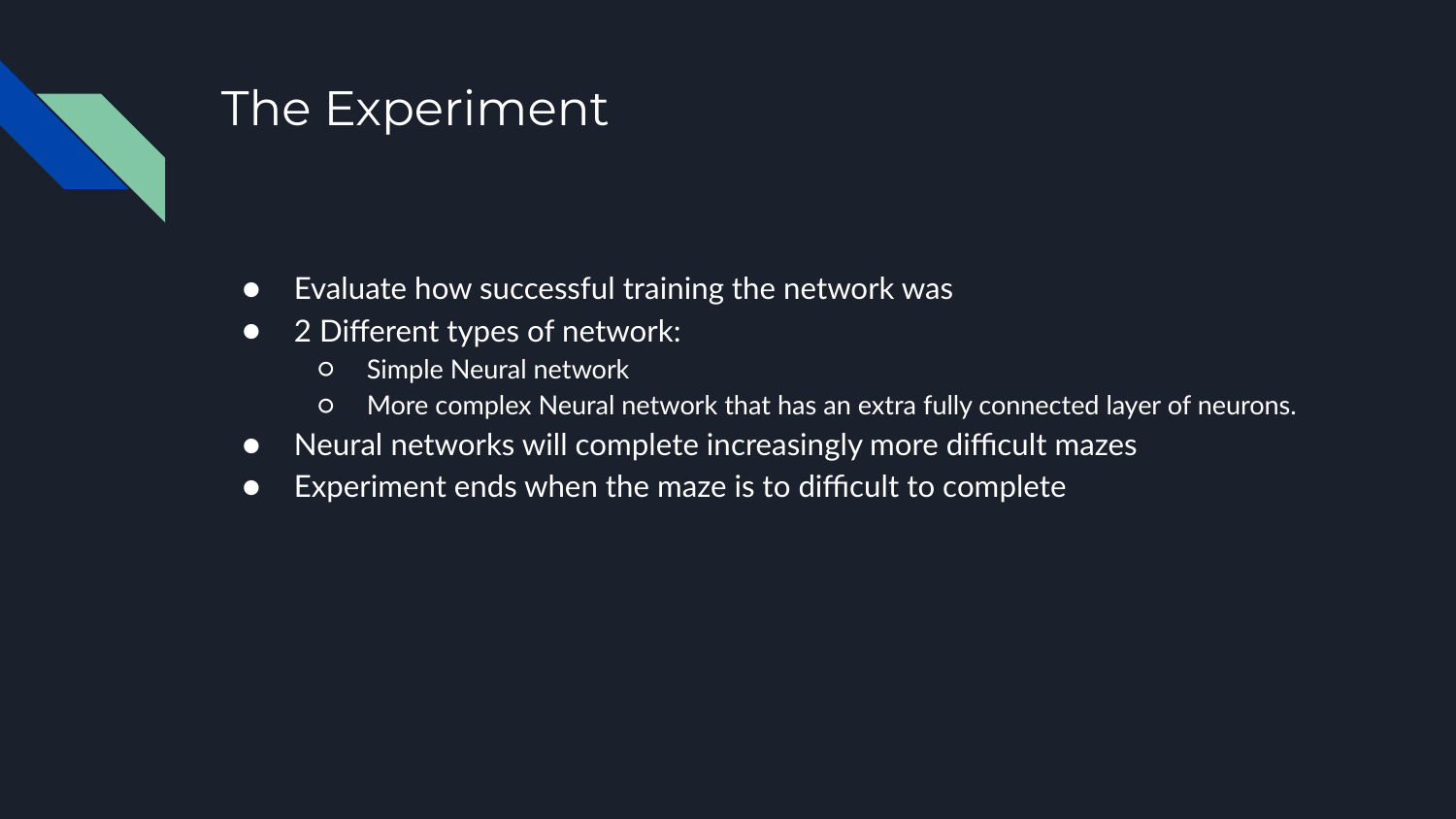

# The Experiment
Evaluate how successful training the network was
2 Different types of network:
Simple Neural network
More complex Neural network that has an extra fully connected layer of neurons.
Neural networks will complete increasingly more difficult mazes
Experiment ends when the maze is to difficult to complete